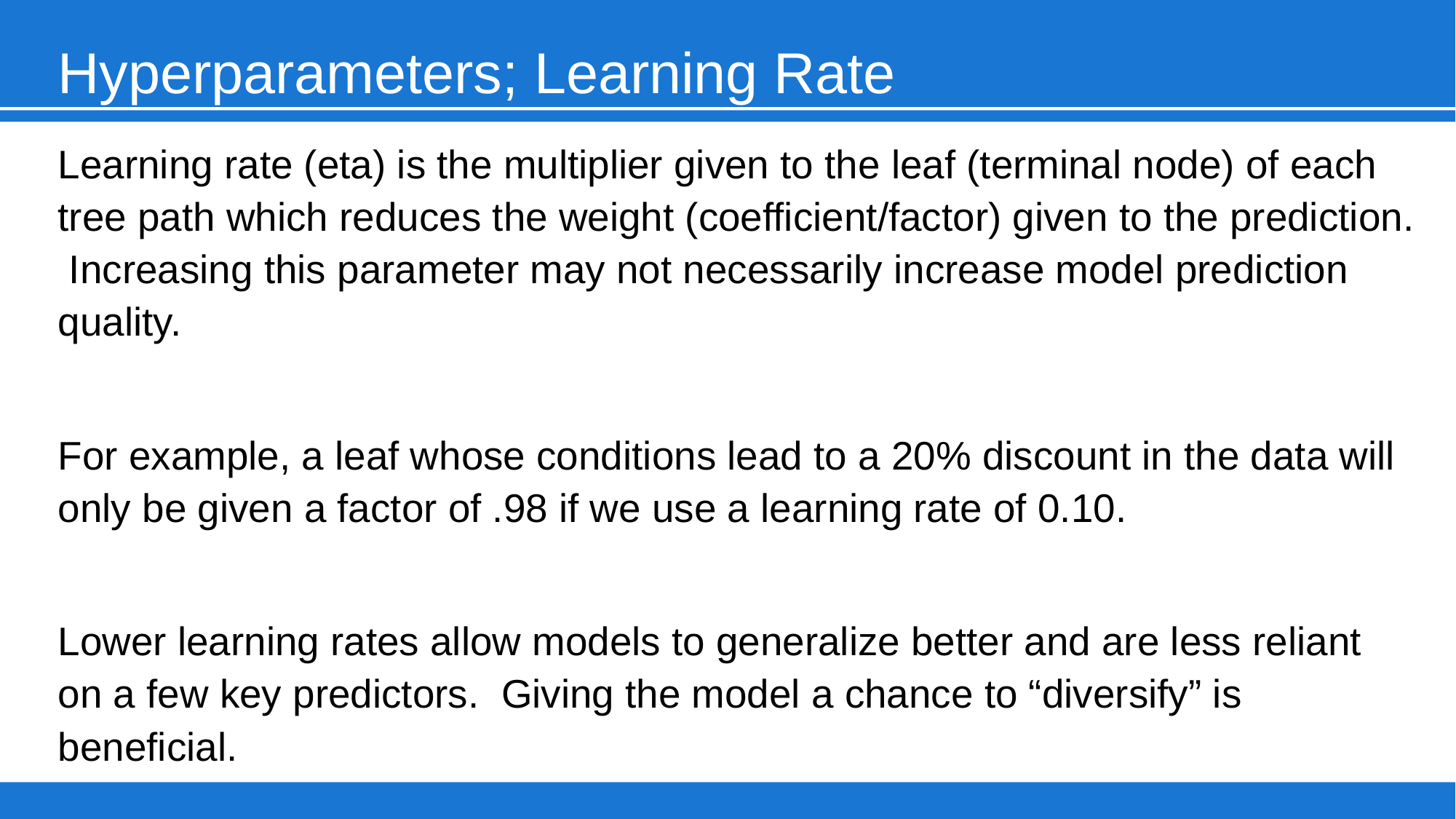

# Hyperparameters; Learning Rate
Learning rate (eta) is the multiplier given to the leaf (terminal node) of each tree path which reduces the weight (coefficient/factor) given to the prediction.  Increasing this parameter may not necessarily increase model prediction quality.

For example, a leaf whose conditions lead to a 20% discount in the data will only be given a factor of .98 if we use a learning rate of 0.10.

Lower learning rates allow models to generalize better and are less reliant on a few key predictors.  Giving the model a chance to “diversify” is beneficial.